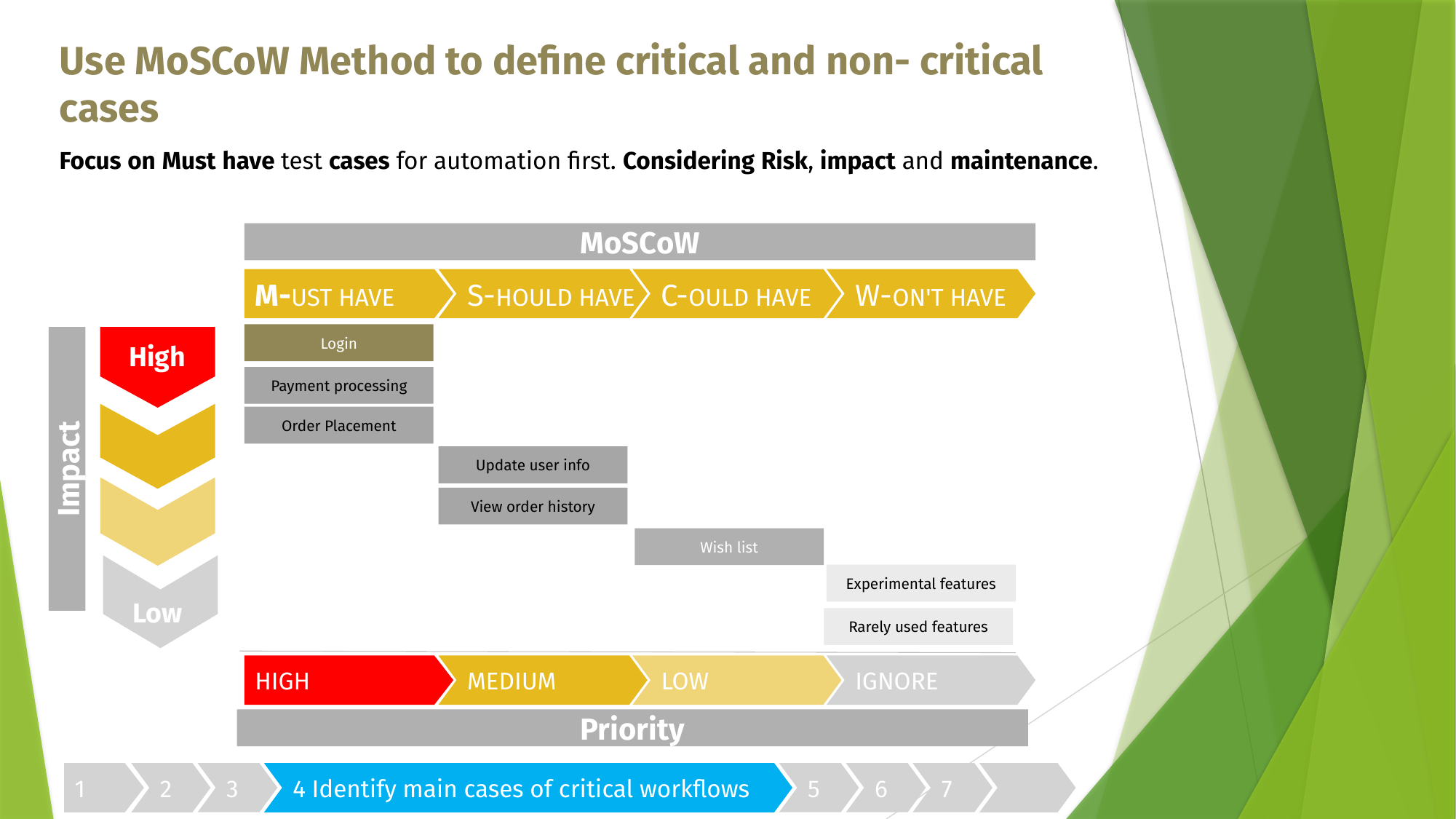

# Use MoSCoW Method to define critical and non- critical cases
Focus on Must have test cases for automation first. Considering Risk, impact and maintenance.
MoSCoW
M-UST HAVE
S-HOULD HAVE
C-OULD HAVE
W-ON'T HAVE
Login
Payment processing
Order Placement
Update user info
View order history
Experimental features
Rarely used features

High

Impact

Wish list

Low
HIGH
MEDIUM
LOW
IGNORE
Priority
3
5
7
6

4 Identify main cases of critical workflows
1
2